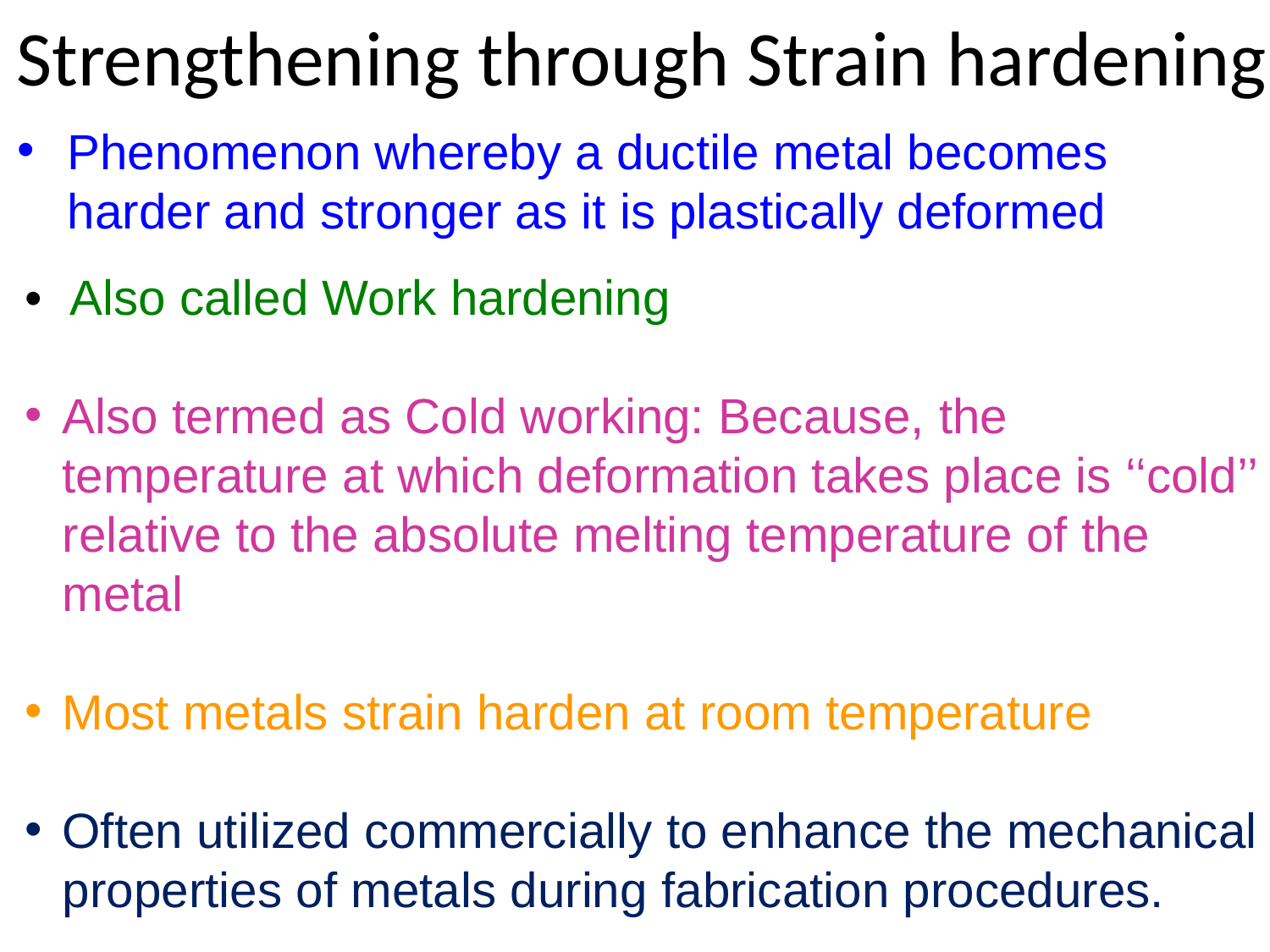

# Strengthening through Strain hardening
Phenomenon whereby a ductile metal becomes harder and stronger as it is plastically deformed
•  Also called Work hardening

Also termed as Cold working: Because, the temperature at which deformation takes place is ‘‘cold’’ relative to the absolute melting temperature of the metal

Most metals strain harden at room temperature

Often utilized commercially to enhance the mechanical properties of metals during fabrication procedures.